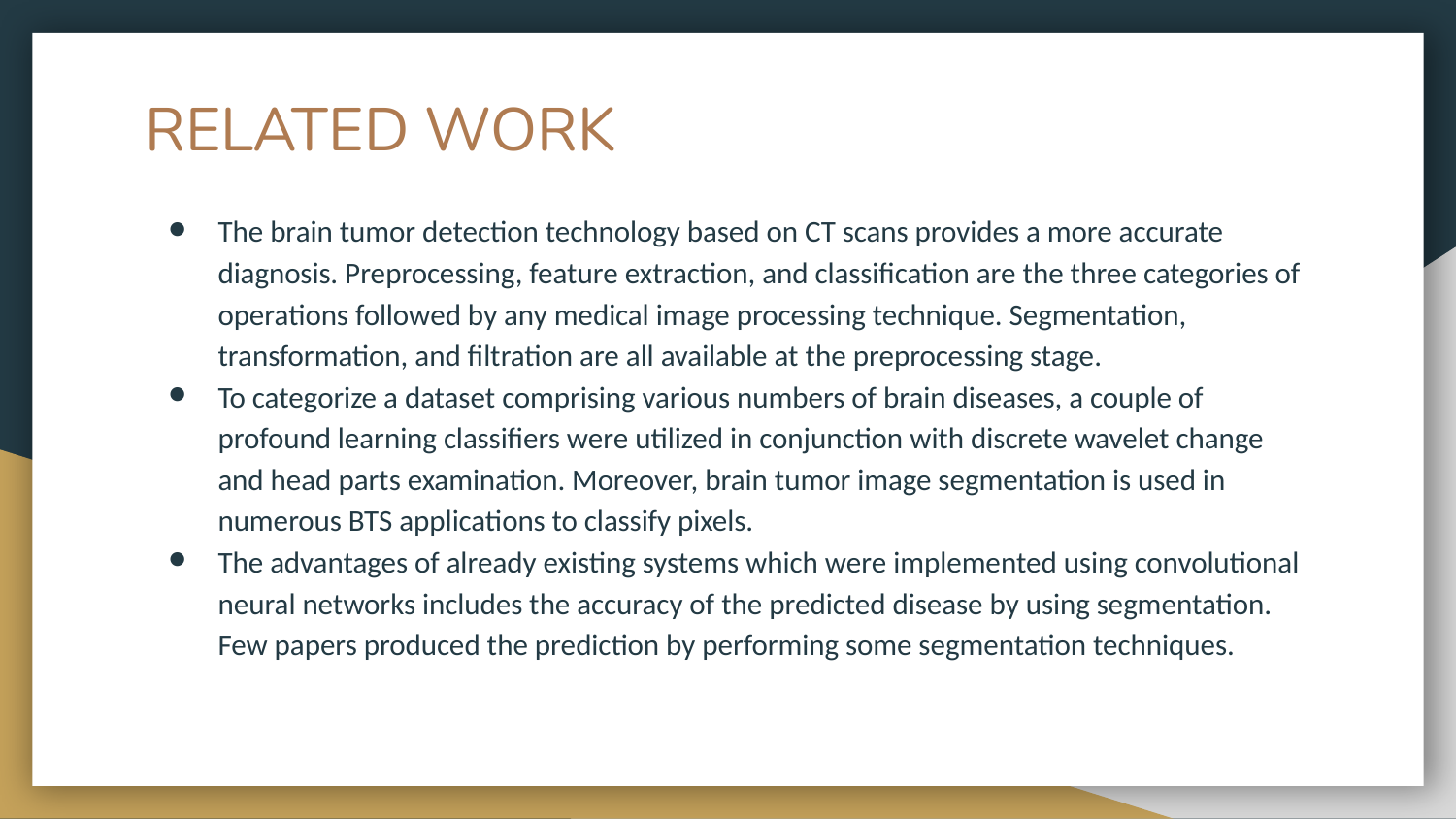

# RELATED WORK
The brain tumor detection technology based on CT scans provides a more accurate diagnosis. Preprocessing, feature extraction, and classification are the three categories of operations followed by any medical image processing technique. Segmentation, transformation, and filtration are all available at the preprocessing stage.
To categorize a dataset comprising various numbers of brain diseases, a couple of profound learning classifiers were utilized in conjunction with discrete wavelet change and head parts examination. Moreover, brain tumor image segmentation is used in numerous BTS applications to classify pixels.
The advantages of already existing systems which were implemented using convolutional neural networks includes the accuracy of the predicted disease by using segmentation. Few papers produced the prediction by performing some segmentation techniques.